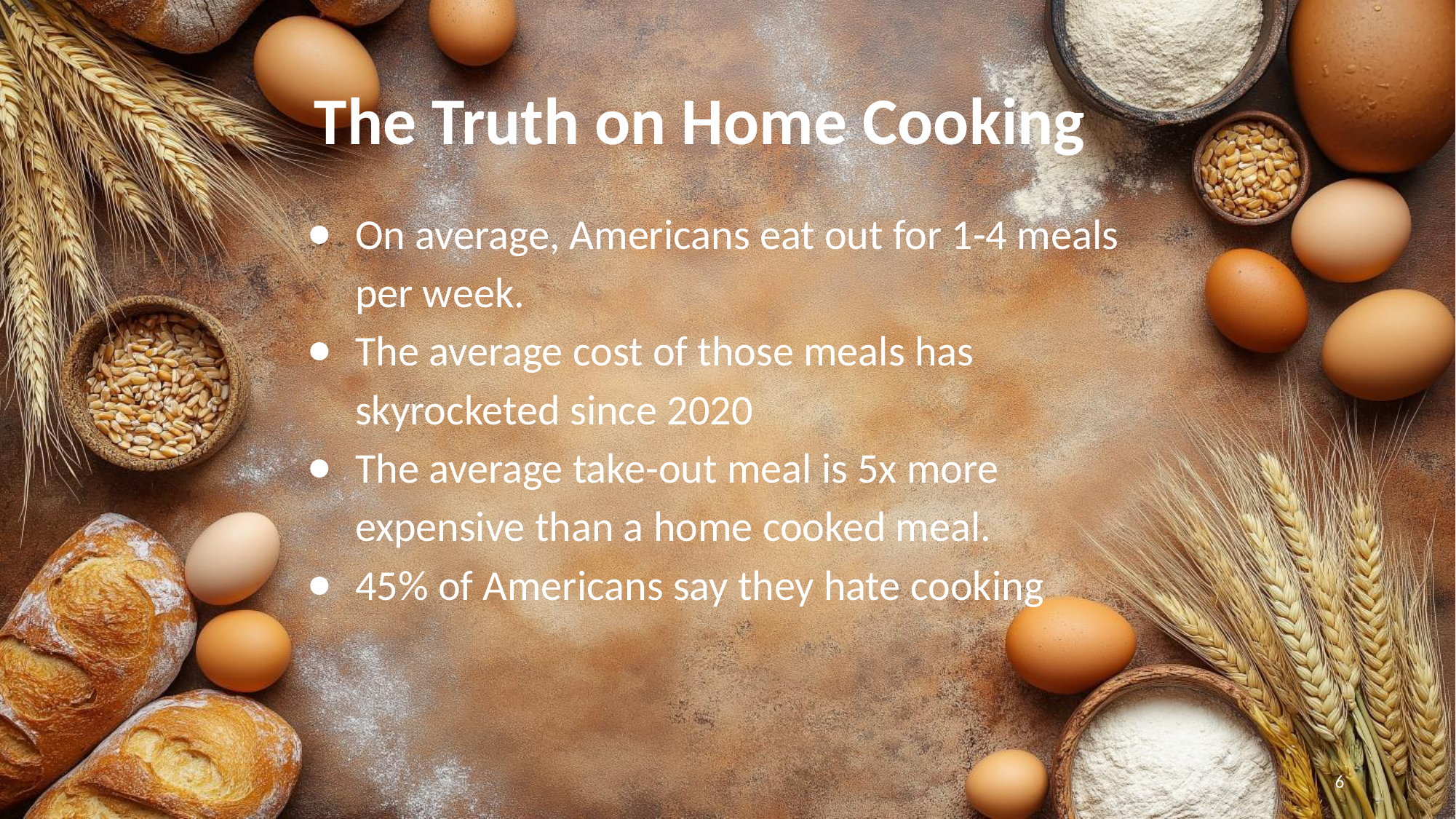

# The Truth on Home Cooking
On average, Americans eat out for 1-4 meals per week.
The average cost of those meals has skyrocketed since 2020
The average take-out meal is 5x more expensive than a home cooked meal.
45% of Americans say they hate cooking

6